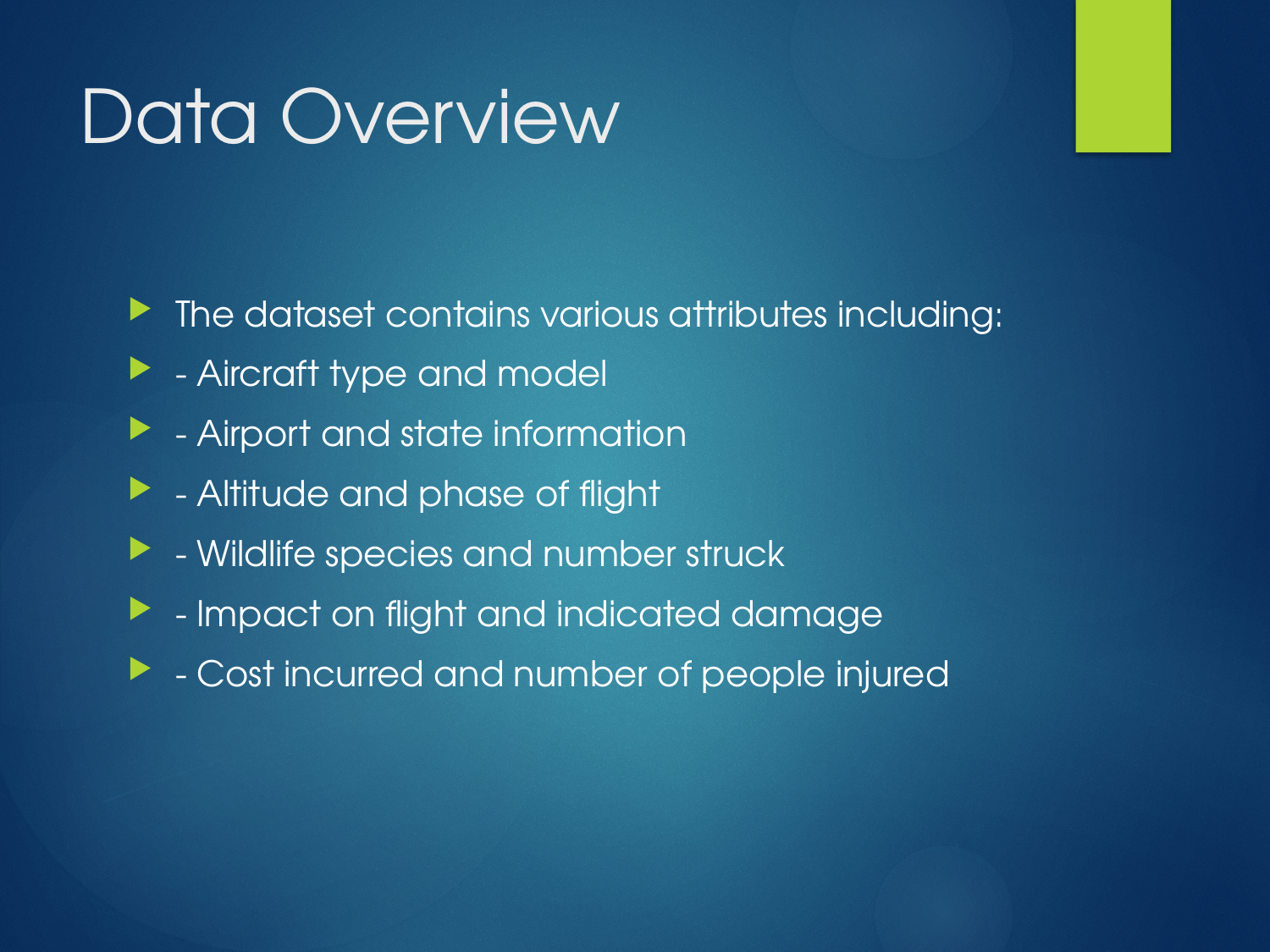

# Data Overview
The dataset contains various attributes including:
- Aircraft type and model
- Airport and state information
- Altitude and phase of flight
- Wildlife species and number struck
- Impact on flight and indicated damage
- Cost incurred and number of people injured